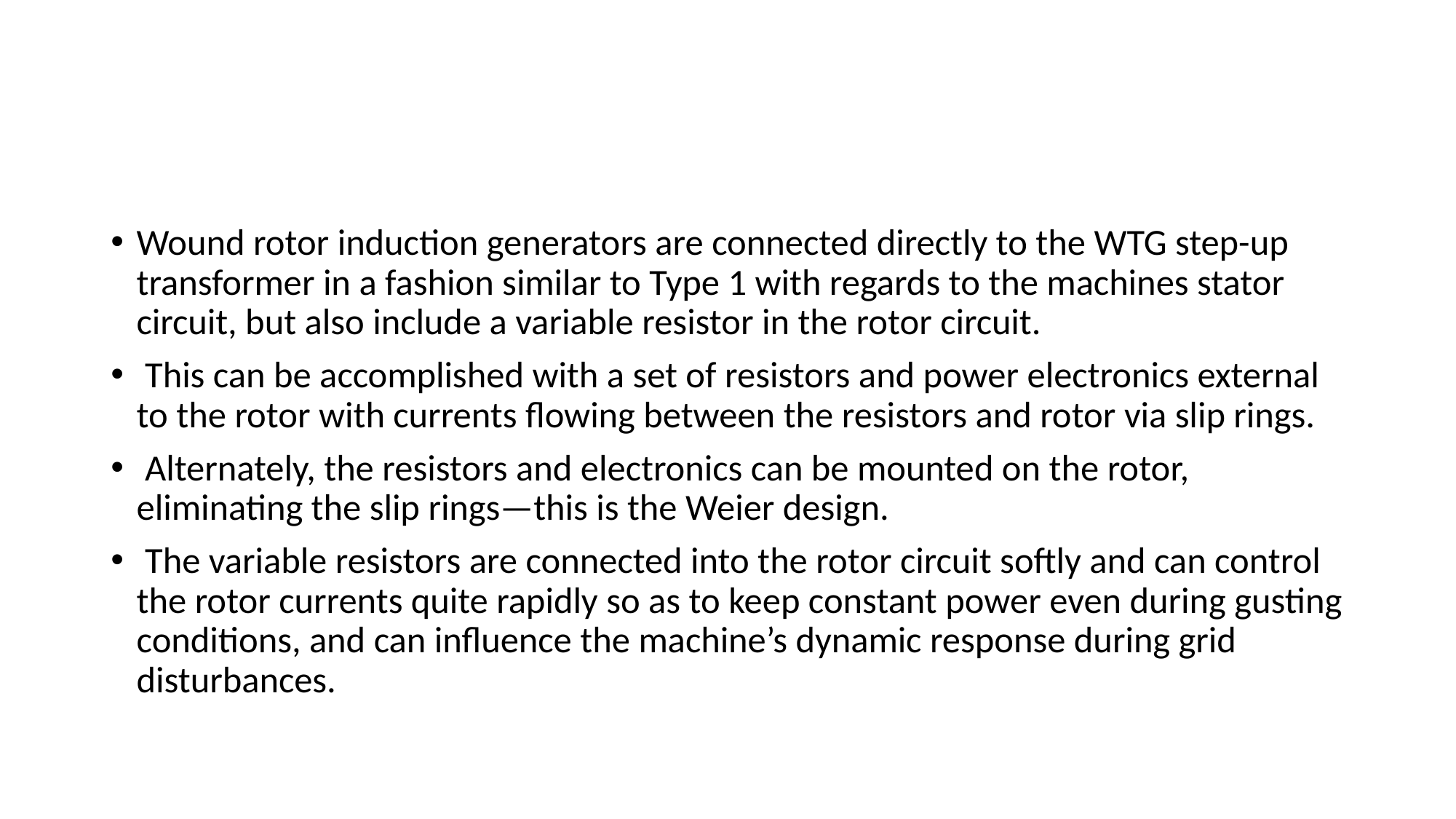

#
Wound rotor induction generators are connected directly to the WTG step-up transformer in a fashion similar to Type 1 with regards to the machines stator circuit, but also include a variable resistor in the rotor circuit.
 This can be accomplished with a set of resistors and power electronics external to the rotor with currents flowing between the resistors and rotor via slip rings.
 Alternately, the resistors and electronics can be mounted on the rotor, eliminating the slip rings—this is the Weier design.
 The variable resistors are connected into the rotor circuit softly and can control the rotor currents quite rapidly so as to keep constant power even during gusting conditions, and can influence the machine’s dynamic response during grid disturbances.